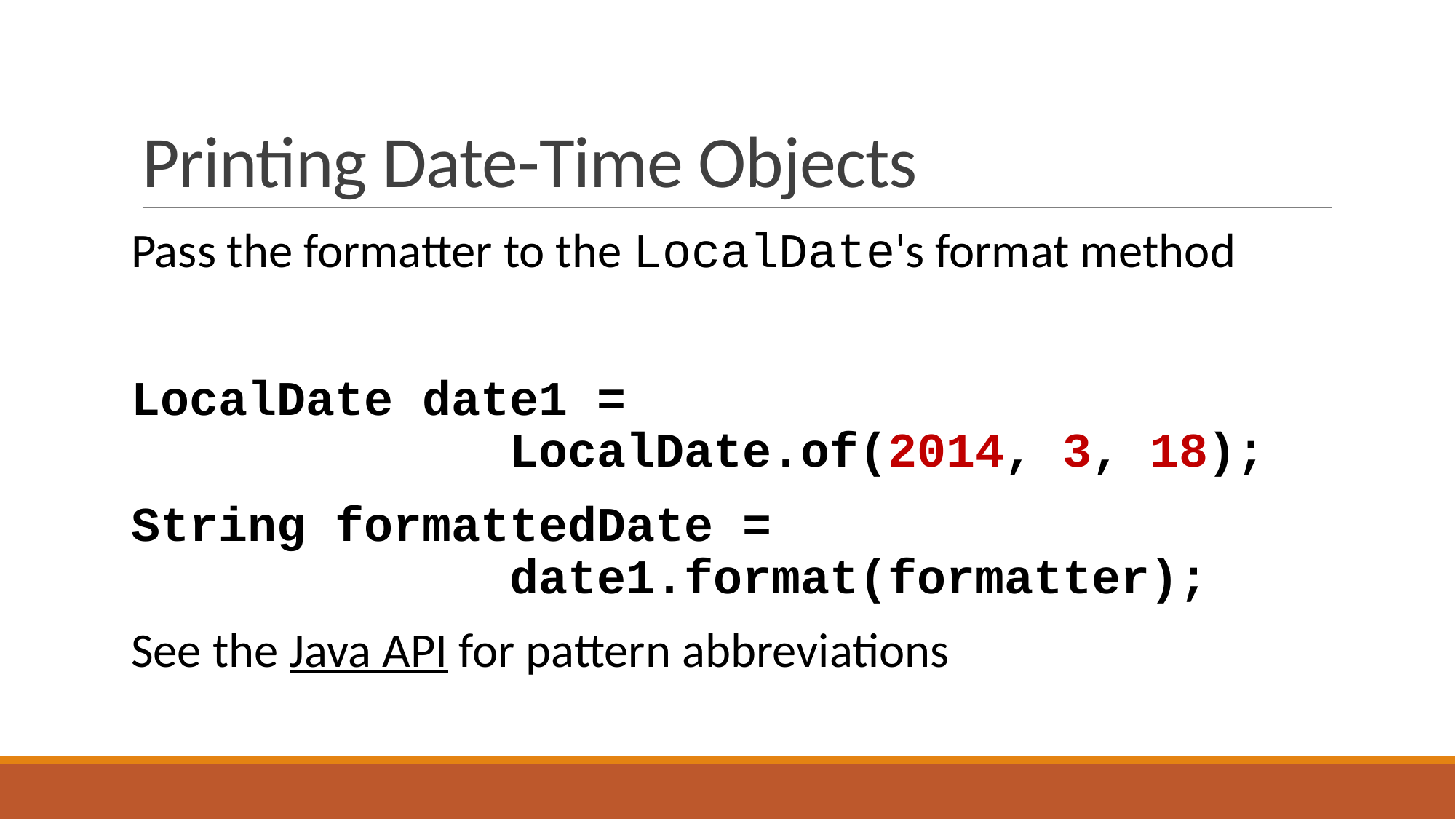

# Printing Date-Time Objects
Pass the formatter to the LocalDate's format method

LocalDate date1 =
             LocalDate.of(2014, 3, 18);
String formattedDate =
             date1.format(formatter);
See the Java API for pattern abbreviations